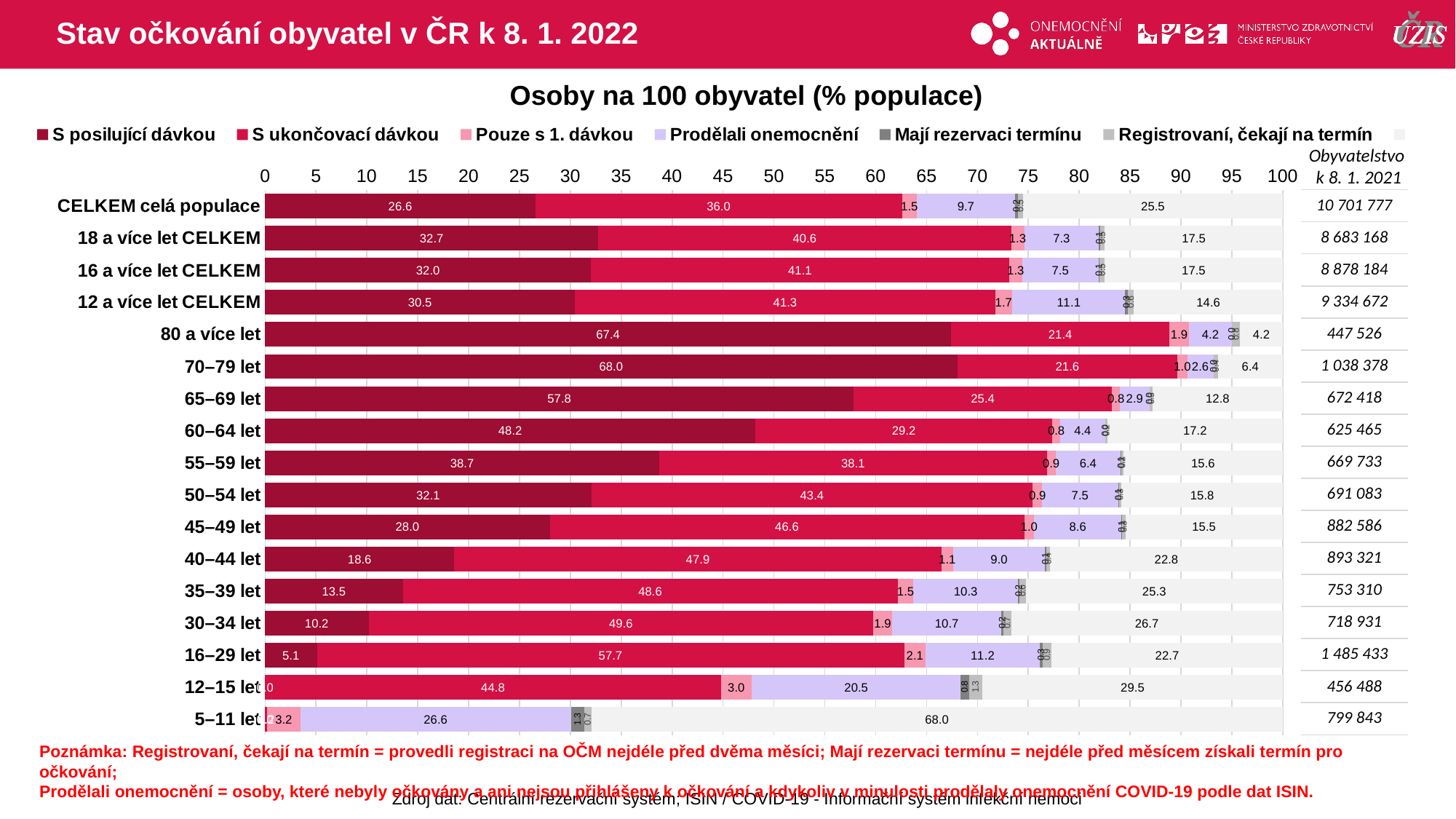

# Stav očkování obyvatel v ČR k 8. 1. 2022
Osoby na 100 obyvatel (% populace)

### Chart

| Category | S posilující dávkou | S ukončovací dávkou | Pouze s 1. dávkou | Prodělali onemocnění | Mají rezervaci termínu | Registrovaní, čekají na termín |   |
|---|---|---|---|---|---|---|---|
| CELKEM celá populace | 26.569634 | 36.012206 | 1.454777 | 9.6892974 | 0.226439 | 0.5229038 | 25.5247423 |
| 18 a více let CELKEM | 32.73827 | 40.579993 | 1.283898 | 7.3317365 | 0.1064588 | 0.4857904 | 17.4738529 |
| 16 a více let CELKEM | 32.026572 | 41.085564 | 1.308173 | 7.4804487 | 0.1116895 | 0.4979847 | 17.4895677 |
| 12 a více let CELKEM | 30.460877 | 41.286357 | 1.667836 | 11.108339 | 0.2596021 | 0.5994854 | 14.6175034 |
| 80 a více let | 67.426027 | 21.434509 | 1.945362 | 4.1800923 | 0.0290486 | 0.7936969 | 4.19126487 |
| 70–79 let | 68.030043 | 21.631333 | 0.961981 | 2.5663101 | 0.0281208 | 0.4240267 | 6.35818555 |
| 65–69 let | 57.822813 | 25.410533 | 0.765298 | 2.8980485 | 0.0347998 | 0.2822649 | 12.7862431 |
| 60–64 let | 48.188788 | 29.159266 | 0.797966 | 4.3970486 | 0.0462056 | 0.1793865 | 17.2313399 |
| 55–59 let | 38.744097 | 38.065767 | 0.867361 | 6.3991173 | 0.0537528 | 0.2208343 | 15.6490721 |
| 50–54 let | 32.053748 | 43.382199 | 0.925504 | 7.4635029 | 0.0617871 | 0.2742073 | 15.8390526 |
| 45–49 let | 27.99138 | 46.599312 | 0.999109 | 8.5520278 | 0.0746669 | 0.3262005 | 15.4573039 |
| 40–44 let | 18.59063 | 47.887489 | 1.140911 | 9.0251992 | 0.1005238 | 0.411946 | 22.8433004 |
| 35–39 let | 13.531481 | 48.649825 | 1.524207 | 10.280761 | 0.1549163 | 0.6053285 | 25.2534813 |
| 30–34 let | 10.180254 | 49.592103 | 1.85748 | 10.715632 | 0.2243609 | 0.7334501 | 26.6967205 |
| 16–29 let | 5.1001964 | 57.695971 | 2.10437 | 11.226424 | 0.2589817 | 0.9068736 | 22.7071837 |
| 12–15 let | 0.0098579 | 44.798987 | 3.007308 | 20.549719 | 0.7949826 | 1.3472424 | 29.4919034 |
| 5–11 let | 0.0 | 0.224044 | 3.227758 | 26.609472 | 1.3362622 | 0.6508777 | 67.9515855 |
Obyvatelstvo
k 8. 1. 2021
| 10 701 777 |
| --- |
| 8 683 168 |
| 8 878 184 |
| 9 334 672 |
| 447 526 |
| 1 038 378 |
| 672 418 |
| 625 465 |
| 669 733 |
| 691 083 |
| 882 586 |
| 893 321 |
| 753 310 |
| 718 931 |
| 1 485 433 |
| 456 488 |
| 799 843 |
Poznámka: Registrovaní, čekají na termín = provedli registraci na OČM nejdéle před dvěma měsíci; Mají rezervaci termínu = nejdéle před měsícem získali termín pro očkování;
Prodělali onemocnění = osoby, které nebyly očkovány a ani nejsou přihlášeny k očkování a kdykoliv v minulosti prodělaly onemocnění COVID-19 podle dat ISIN.
Zdroj dat: Centrální rezervační systém; ISIN / COVID-19 - Informační systém infekční nemoci